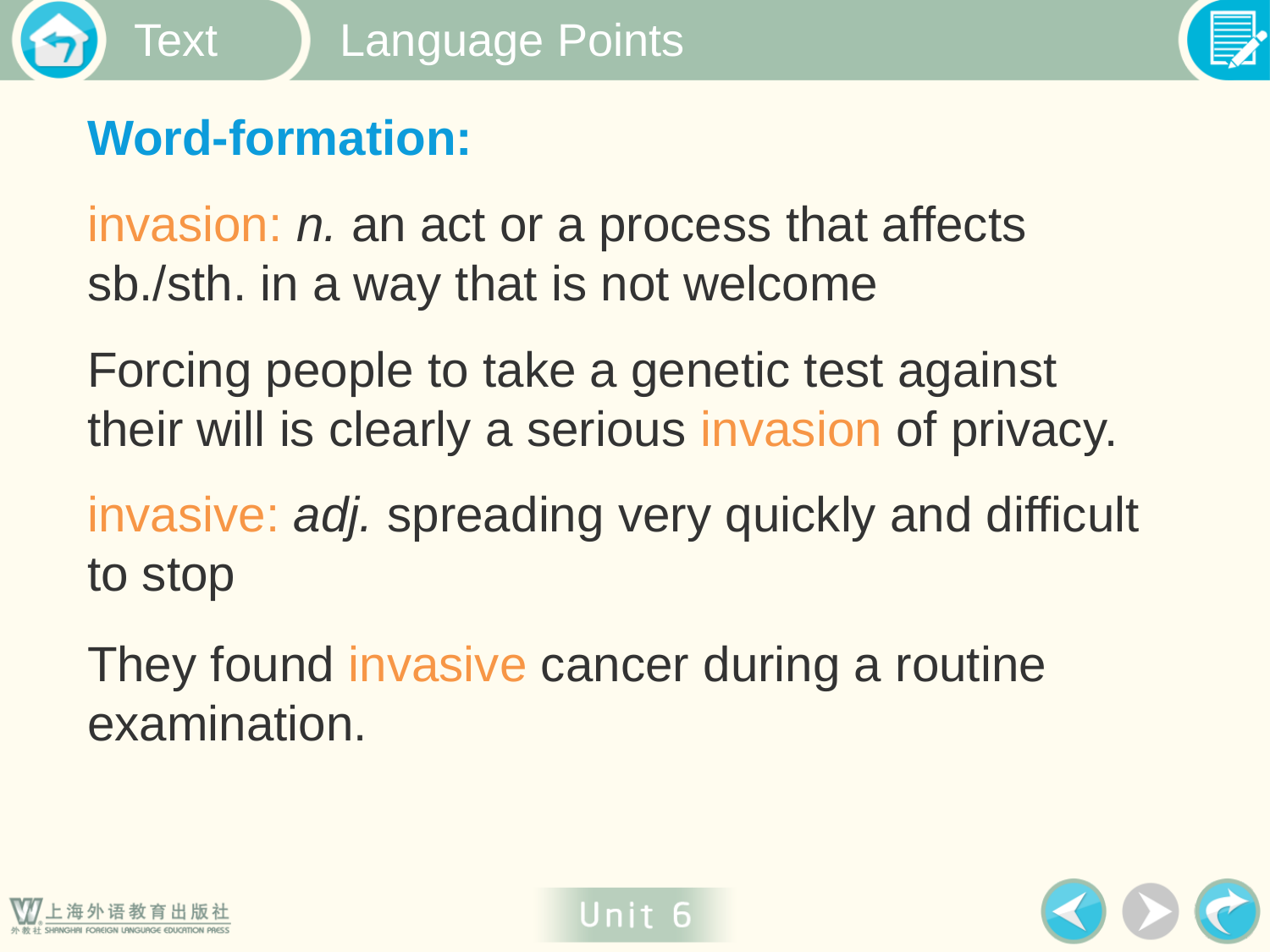

Language Points
Word-formation:

invasion: n. an act or a process that affects sb./sth. in a way that is not welcome
Forcing people to take a genetic test against their will is clearly a serious invasion of privacy.
invasive: adj. spreading very quickly and difficult to stop
They found invasive cancer during a routine examination.